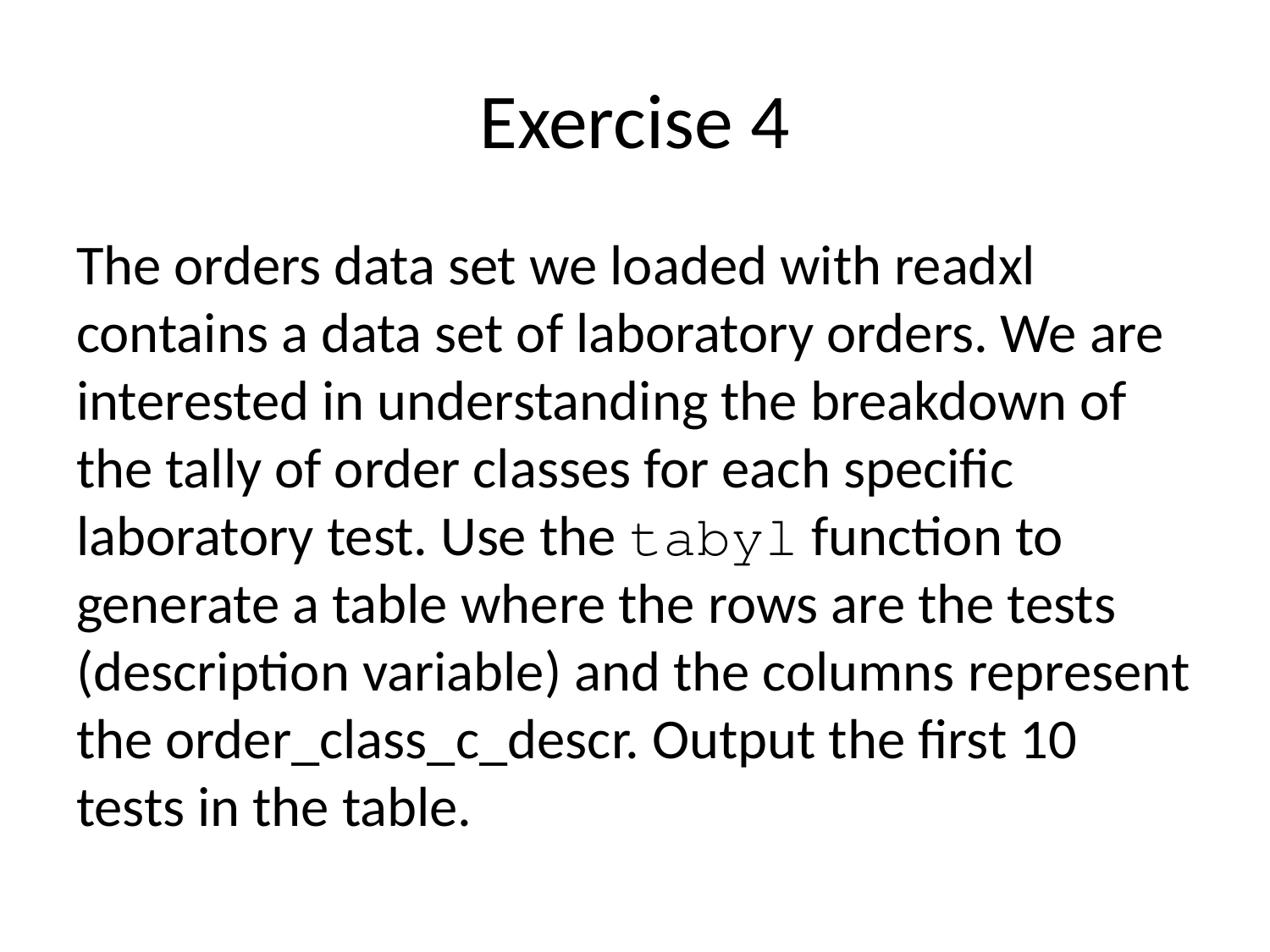

# Exercise 4
The orders data set we loaded with readxl contains a data set of laboratory orders. We are interested in understanding the breakdown of the tally of order classes for each specific laboratory test. Use the tabyl function to generate a table where the rows are the tests (description variable) and the columns represent the order_class_c_descr. Output the first 10 tests in the table.